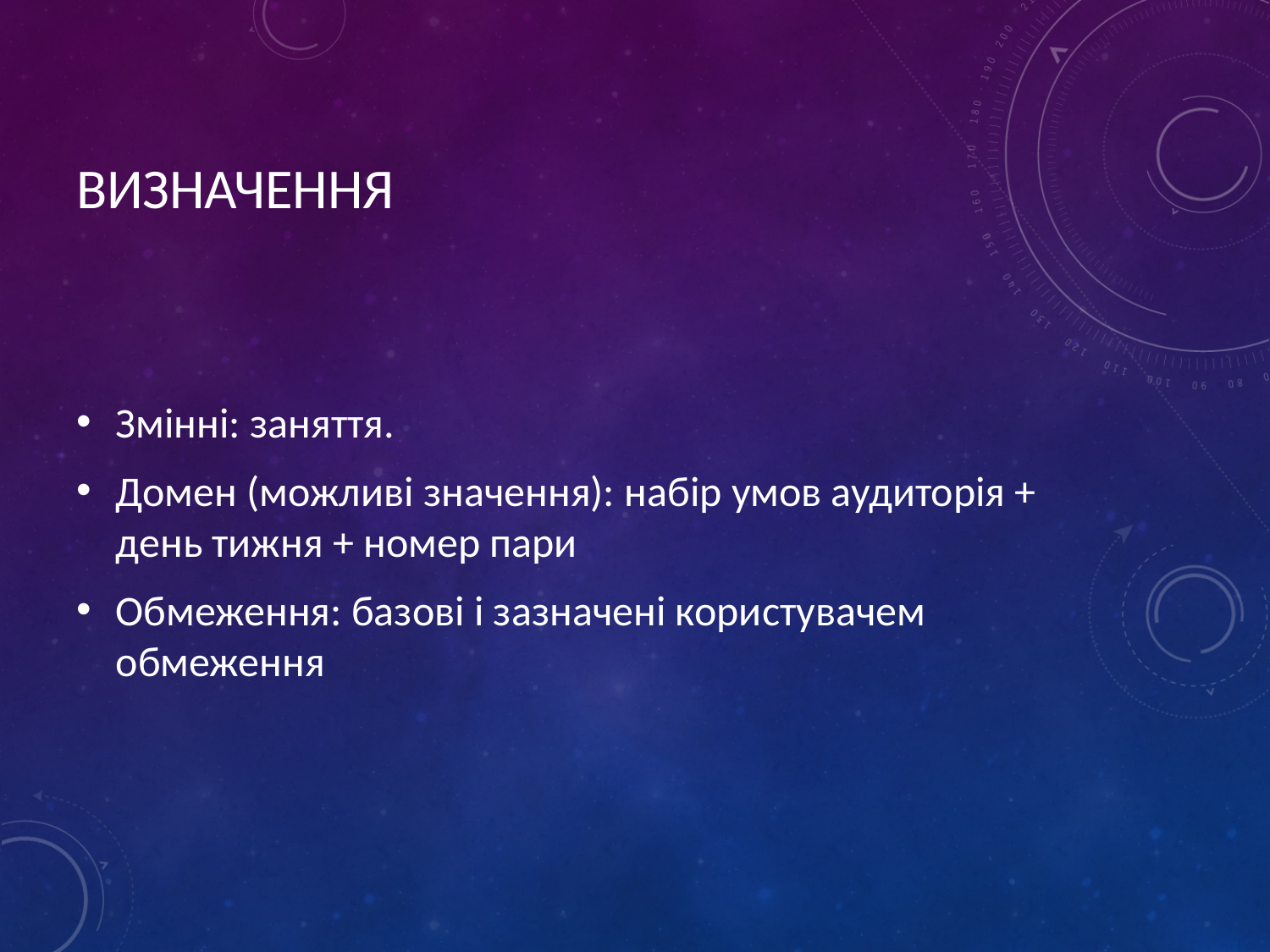

# Визначення
Змінні: заняття.
Домен (можливі значення): набір умов аудиторія + день тижня + номер пари
Обмеження: базові і зазначені користувачем обмеження